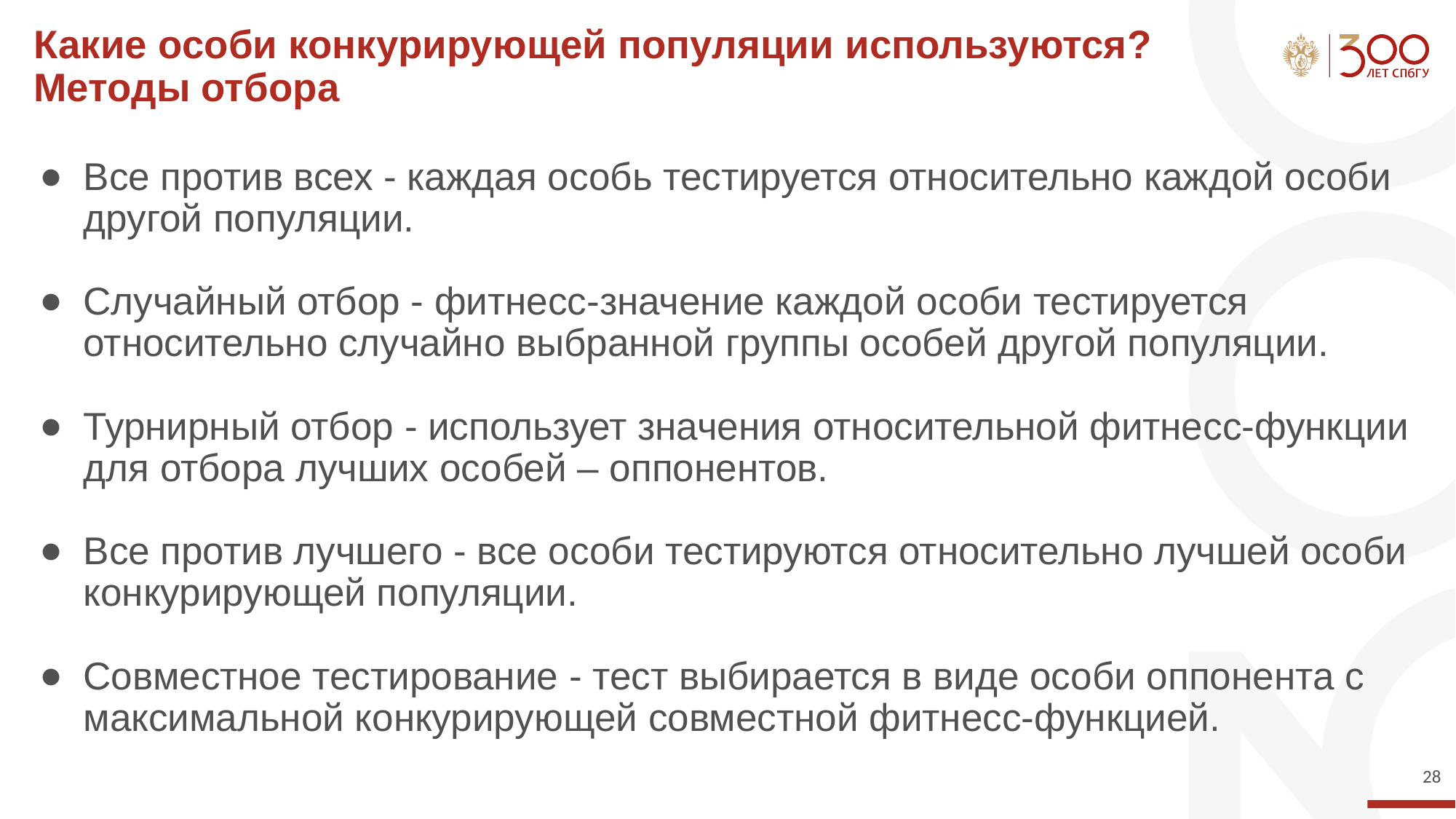

# Какие особи конкурирующей популяции используются?
Методы отбора
Все против всех - каждая особь тестируется относительно каждой особи другой популяции.

Случайный отбор - фитнесс-значение каждой особи тестируется относительно случайно выбранной группы особей другой популяции.

Турнирный отбор - использует значения относительной фитнесс-функции для отбора лучших особей – оппонентов.

Все против лучшего - все особи тестируются относительно лучшей особи конкурирующей популяции.

Совместное тестирование - тест выбирается в виде особи оппонента с максимальной конкурирующей совместной фитнесс-функцией.

28